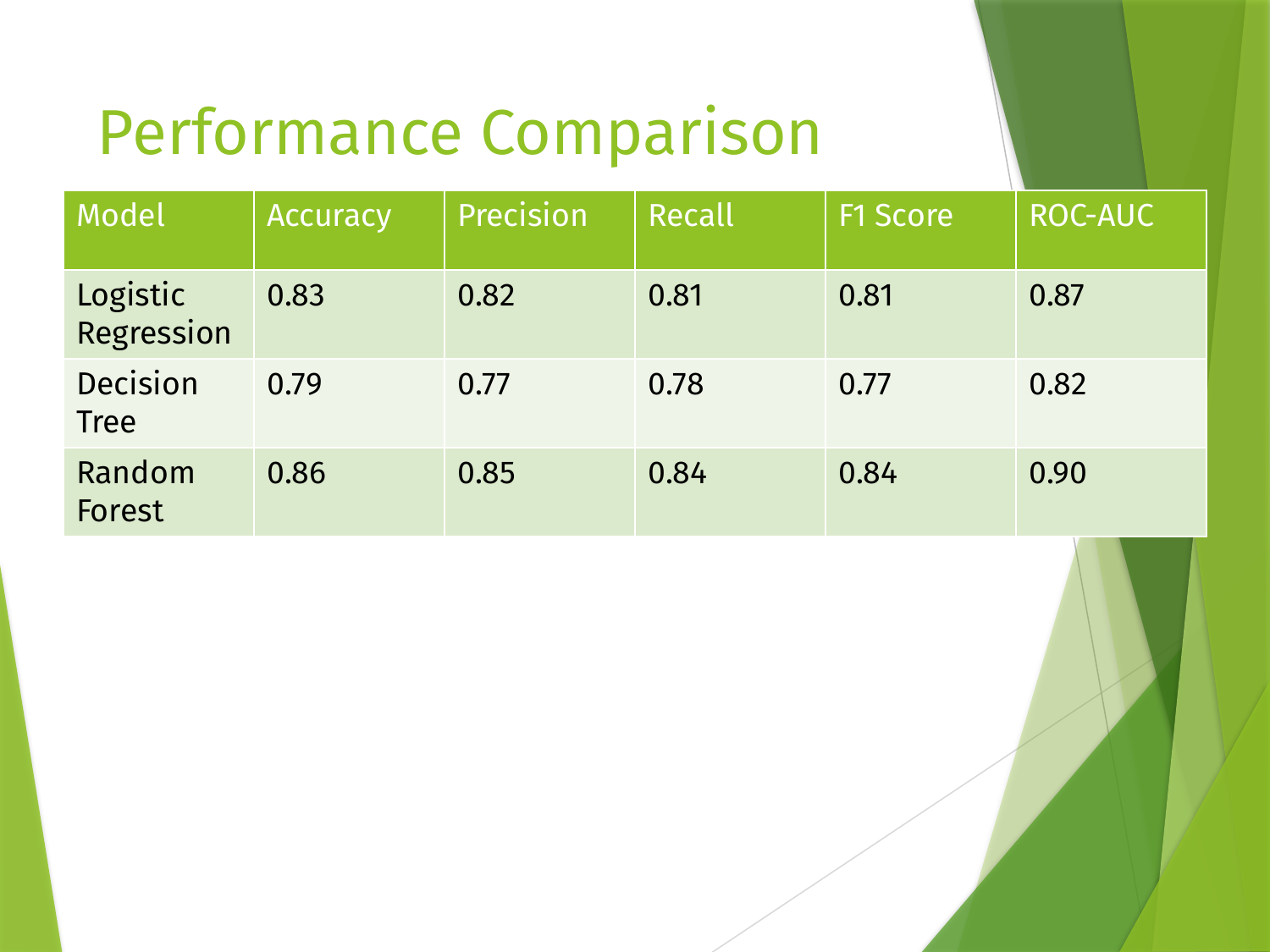

# Performance Comparison

| Model | Accuracy | Precision | Recall | F1 Score | ROC-AUC |
| --- | --- | --- | --- | --- | --- |
| Logistic Regression | 0.83 | 0.82 | 0.81 | 0.81 | 0.87 |
| Decision Tree | 0.79 | 0.77 | 0.78 | 0.77 | 0.82 |
| Random Forest | 0.86 | 0.85 | 0.84 | 0.84 | 0.90 |